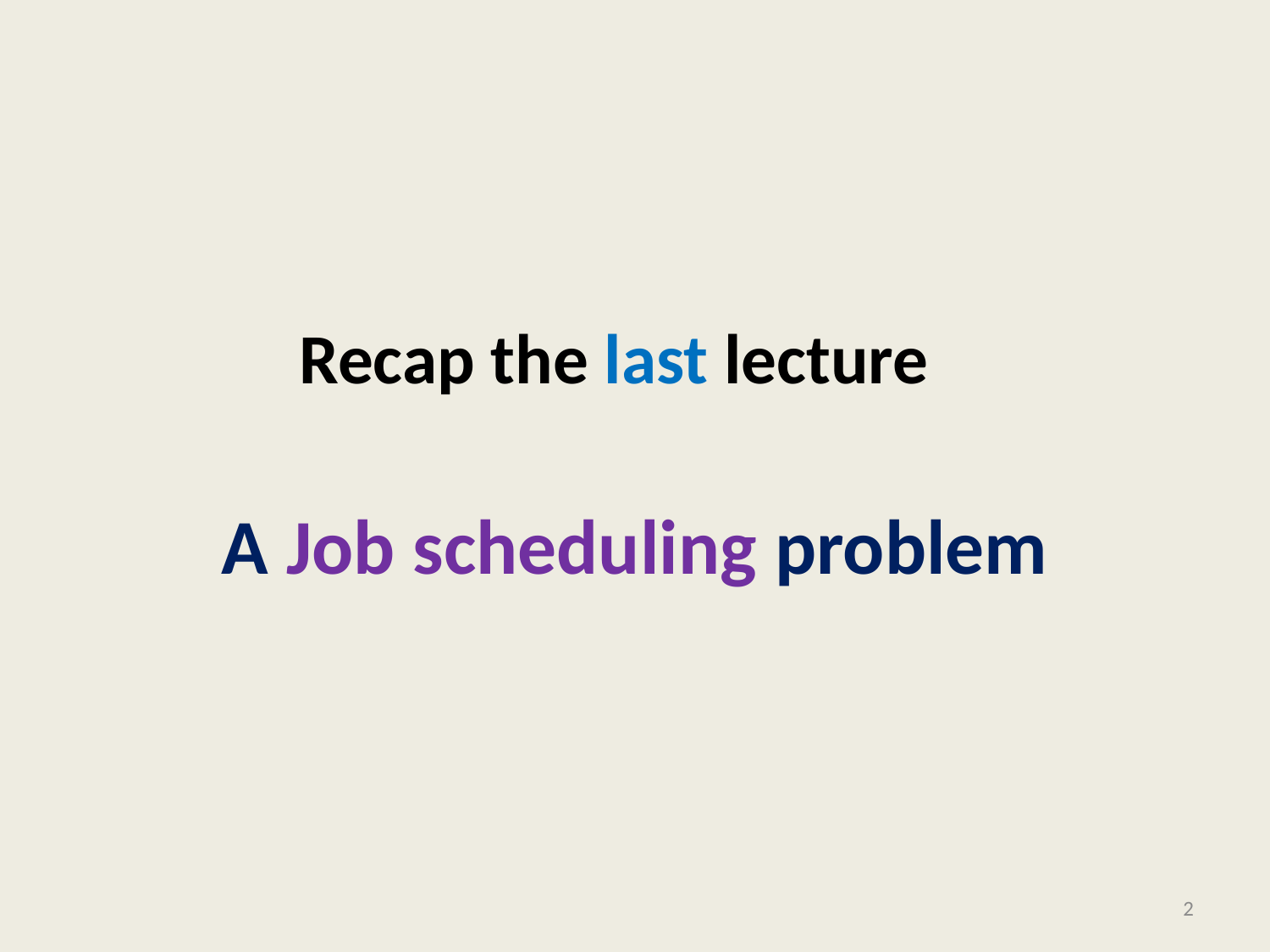

Recap the last lecture
# A Job scheduling problem
2